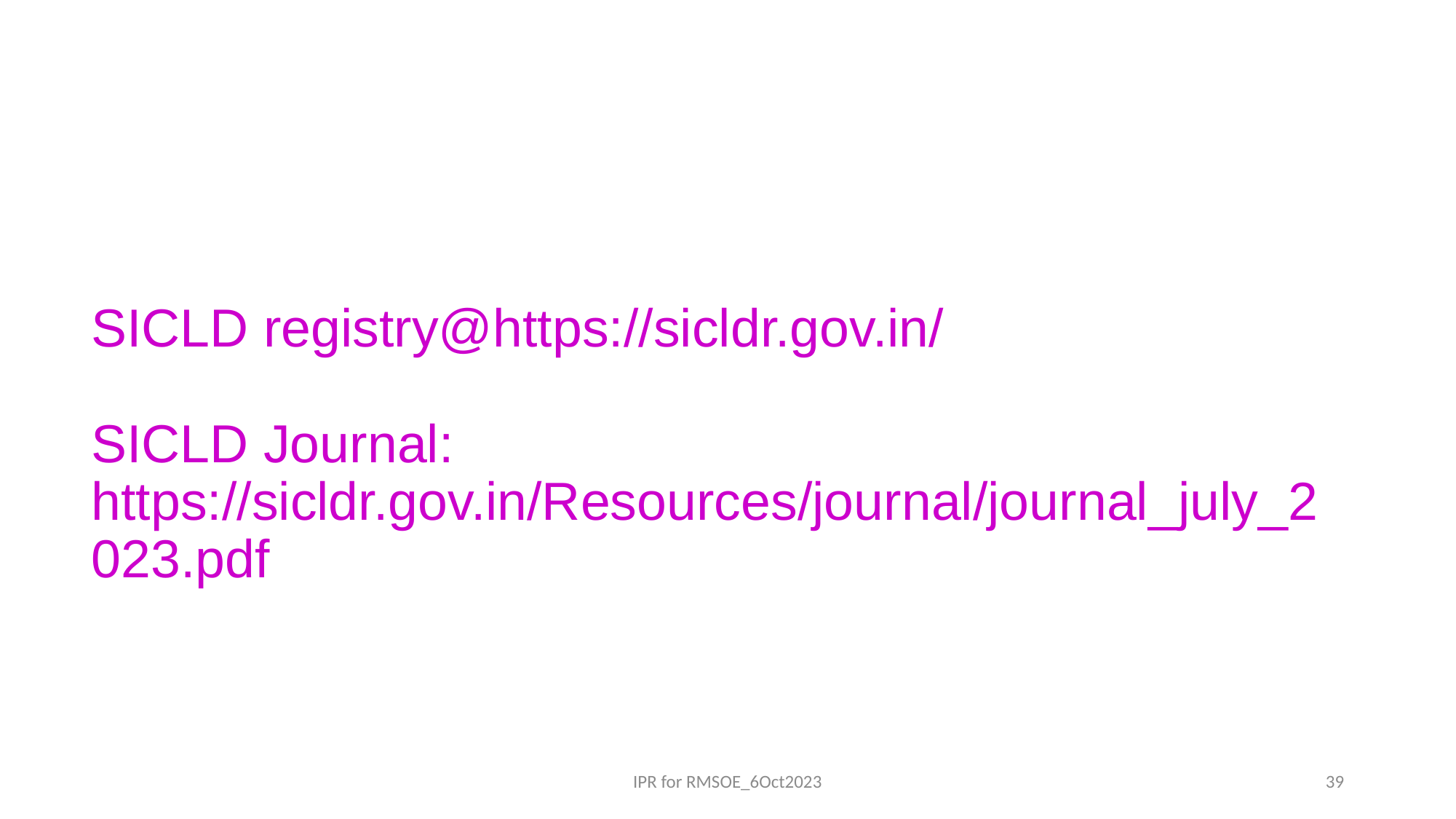

# SICLD registry@https://sicldr.gov.in/ SICLD Journal: https://sicldr.gov.in/Resources/journal/journal_july_2023.pdf
IPR for RMSOE_6Oct2023
39